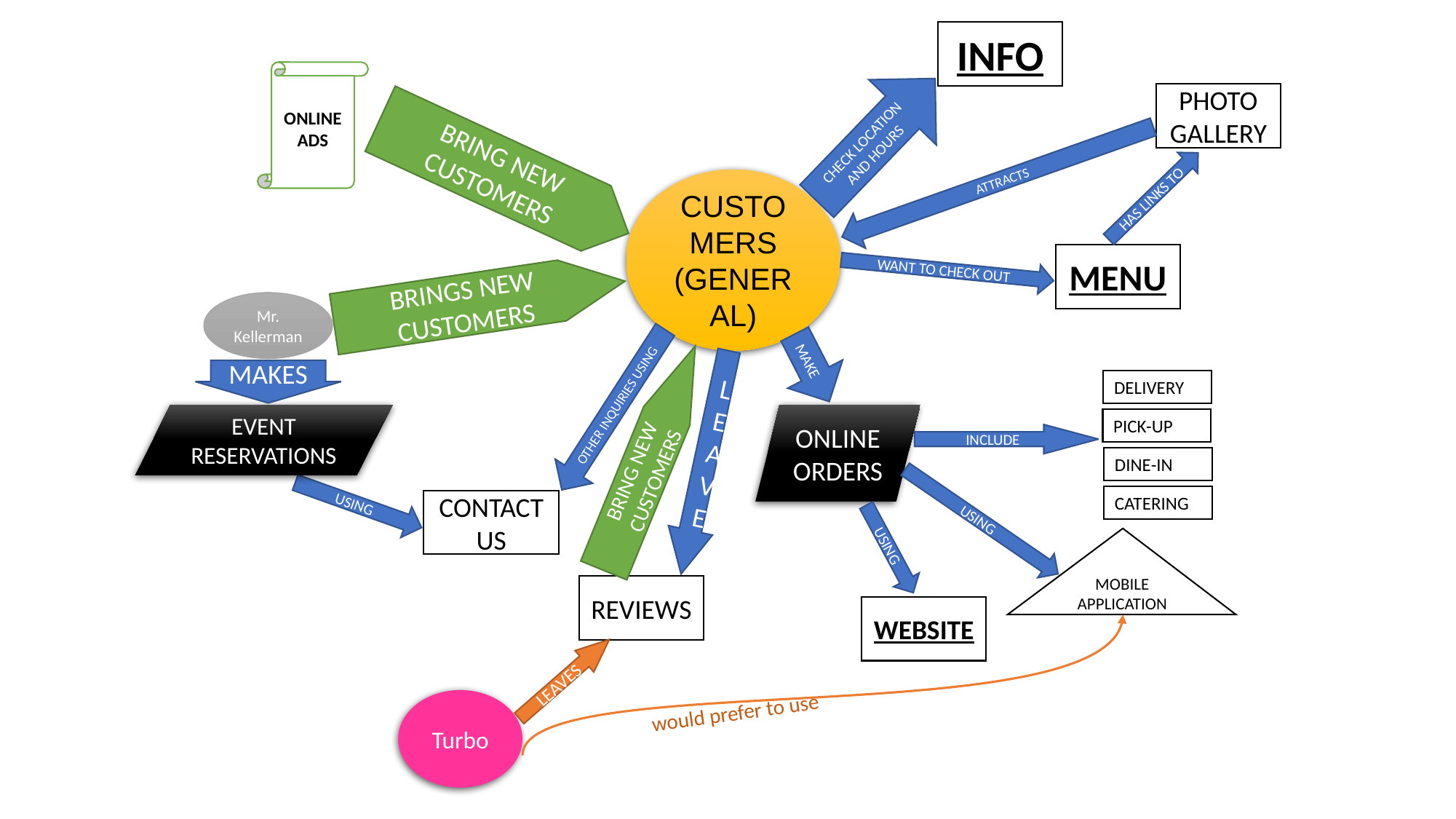

INFO
ONLINE
ADS
PHOTO GALLERY
CHECK LOCATION AND HOURS
BRING NEW CUSTOMERS
ATTRACTS
CUSTOMERS (GENERAL)
HAS LINKS TO
MENU
WANT TO CHECK OUT
BRINGS NEW CUSTOMERS
Mr. Kellerman
MAKE
LEAVE
MAKES
DELIVERY
OTHER INQUIRIES USING
EVENT RESERVATIONS
ONLINE ORDERS
PICK-UP
INCLUDE
BRING NEW CUSTOMERS
DINE-IN
CATERING
USING
CONTACT US
USING
MOBILE APPLICATION
USING
REVIEWS
WEBSITE
LEAVES
Turbo
would prefer to use